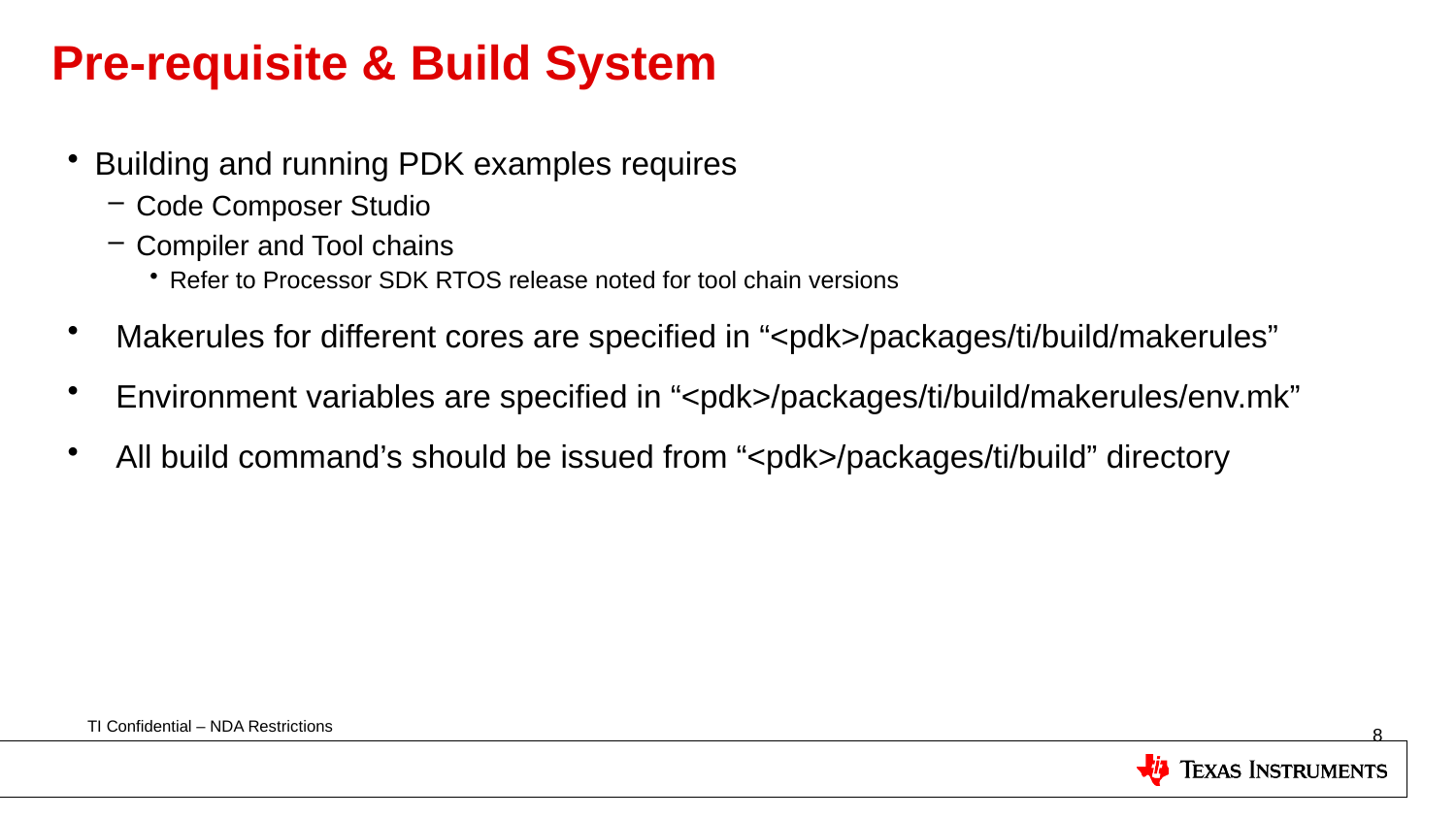

# Pre-requisite & Build System
Building and running PDK examples requires
Code Composer Studio
Compiler and Tool chains
Refer to Processor SDK RTOS release noted for tool chain versions
Makerules for different cores are specified in “<pdk>/packages/ti/build/makerules”
Environment variables are specified in “<pdk>/packages/ti/build/makerules/env.mk”
All build command’s should be issued from “<pdk>/packages/ti/build” directory
8